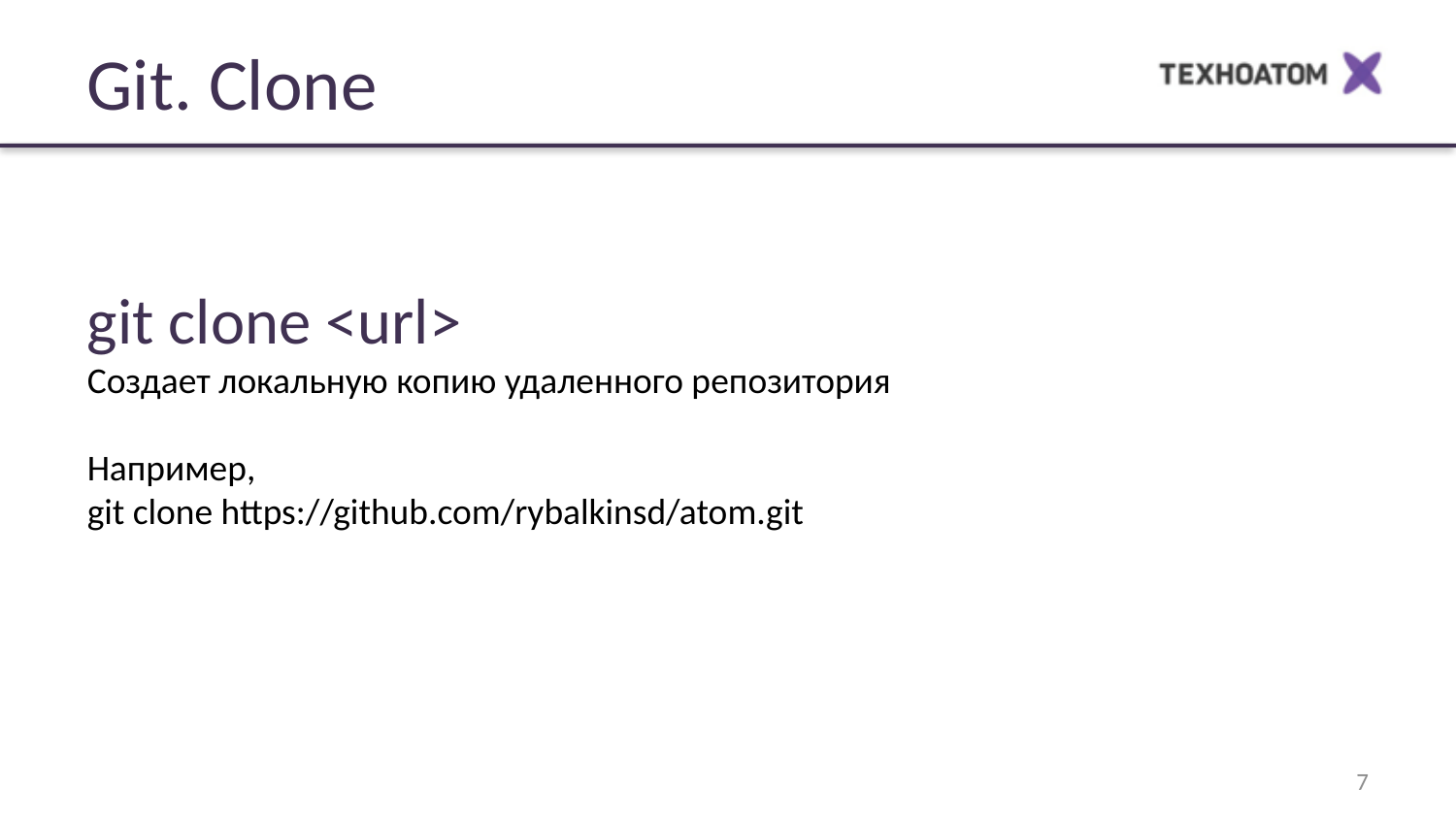

Git. Clone

git clone <url>
Создает локальную копию удаленного репозитория

Например,
git clone https://github.com/rybalkinsd/atom.git
7